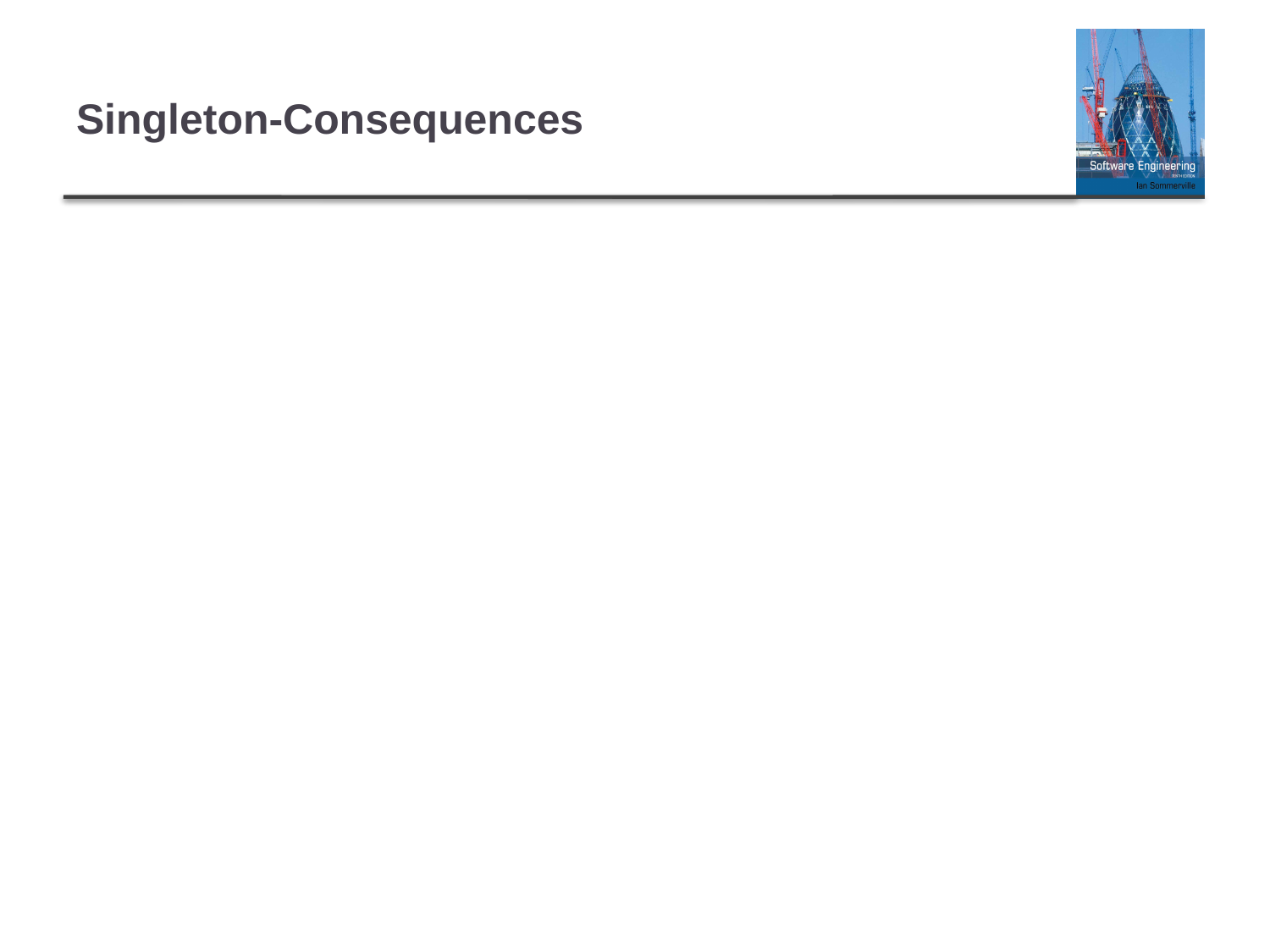

# Singleton-Consequences
Controlled access to the sole instance
Permits subclassing
client applications can be configured at runtime by selecting a different subclass
Overwrite getInstance() method
getInstance() makes a look up